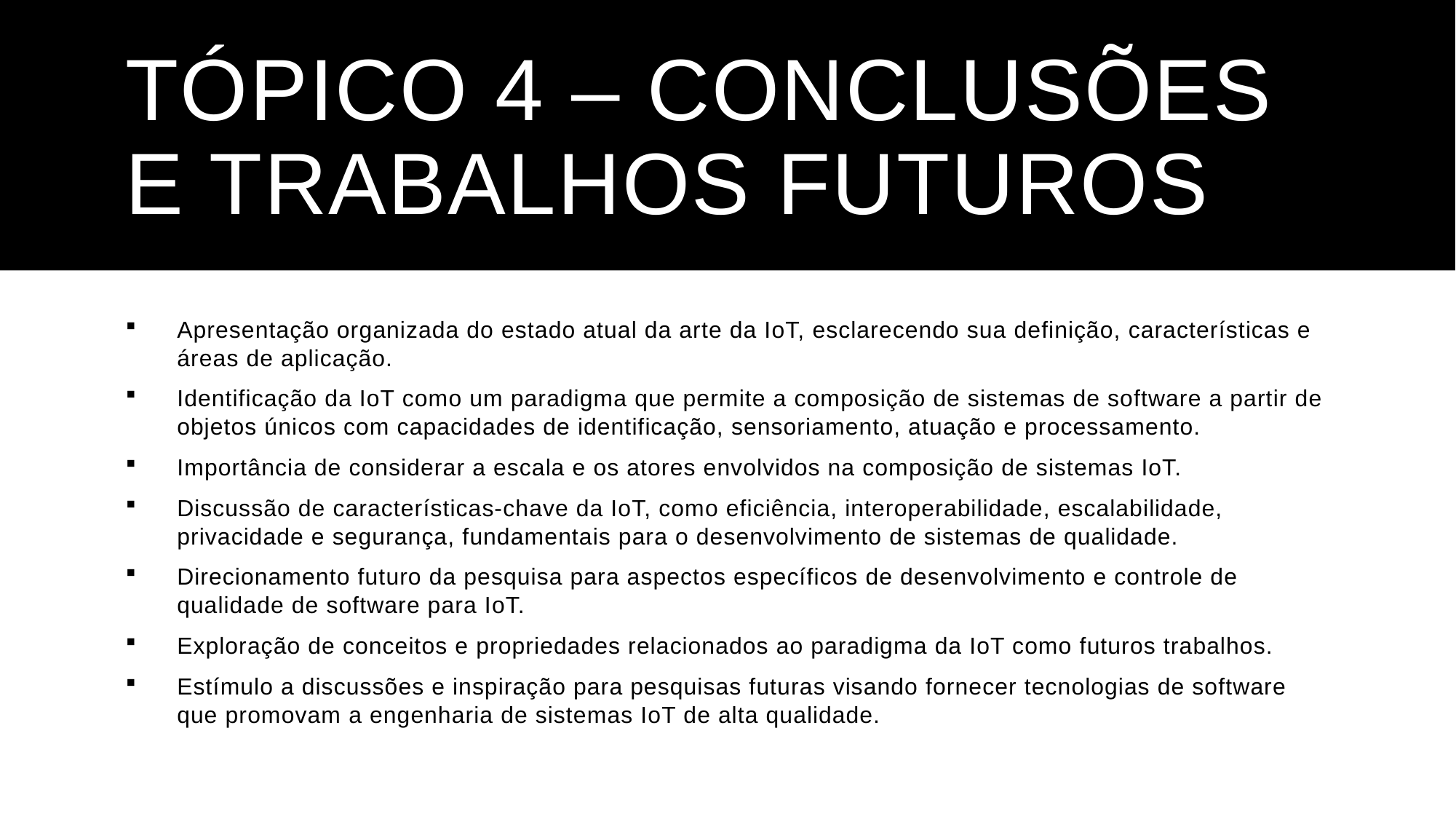

# Tópico 4 – Conclusões e trabalhos futuros
Apresentação organizada do estado atual da arte da IoT, esclarecendo sua definição, características e áreas de aplicação.
Identificação da IoT como um paradigma que permite a composição de sistemas de software a partir de objetos únicos com capacidades de identificação, sensoriamento, atuação e processamento.
Importância de considerar a escala e os atores envolvidos na composição de sistemas IoT.
Discussão de características-chave da IoT, como eficiência, interoperabilidade, escalabilidade, privacidade e segurança, fundamentais para o desenvolvimento de sistemas de qualidade.
Direcionamento futuro da pesquisa para aspectos específicos de desenvolvimento e controle de qualidade de software para IoT.
Exploração de conceitos e propriedades relacionados ao paradigma da IoT como futuros trabalhos.
Estímulo a discussões e inspiração para pesquisas futuras visando fornecer tecnologias de software que promovam a engenharia de sistemas IoT de alta qualidade.